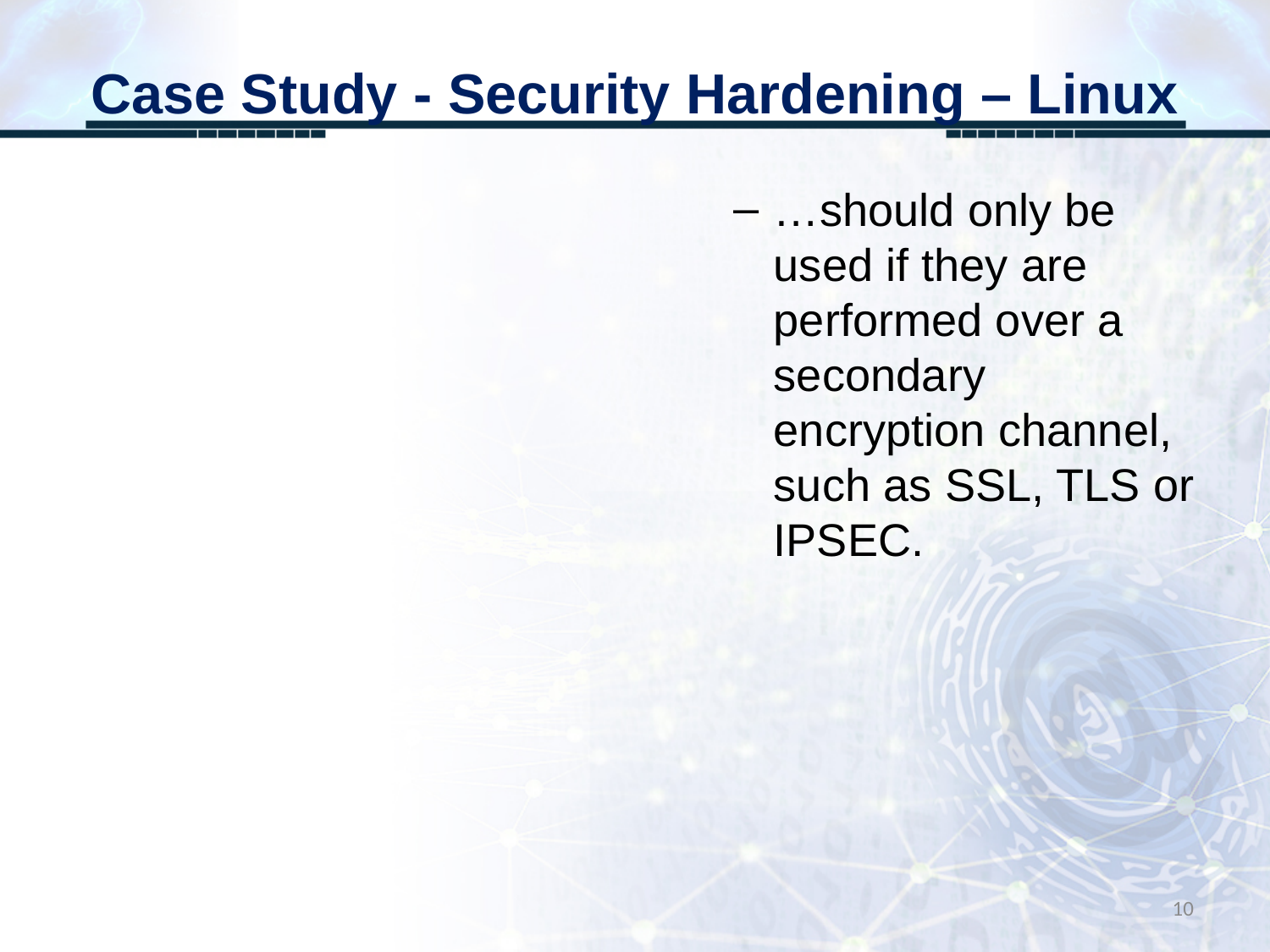

# Case Study - Security Hardening – Linux
…should only be used if they are performed over a secondary encryption channel, such as SSL, TLS or IPSEC.
10